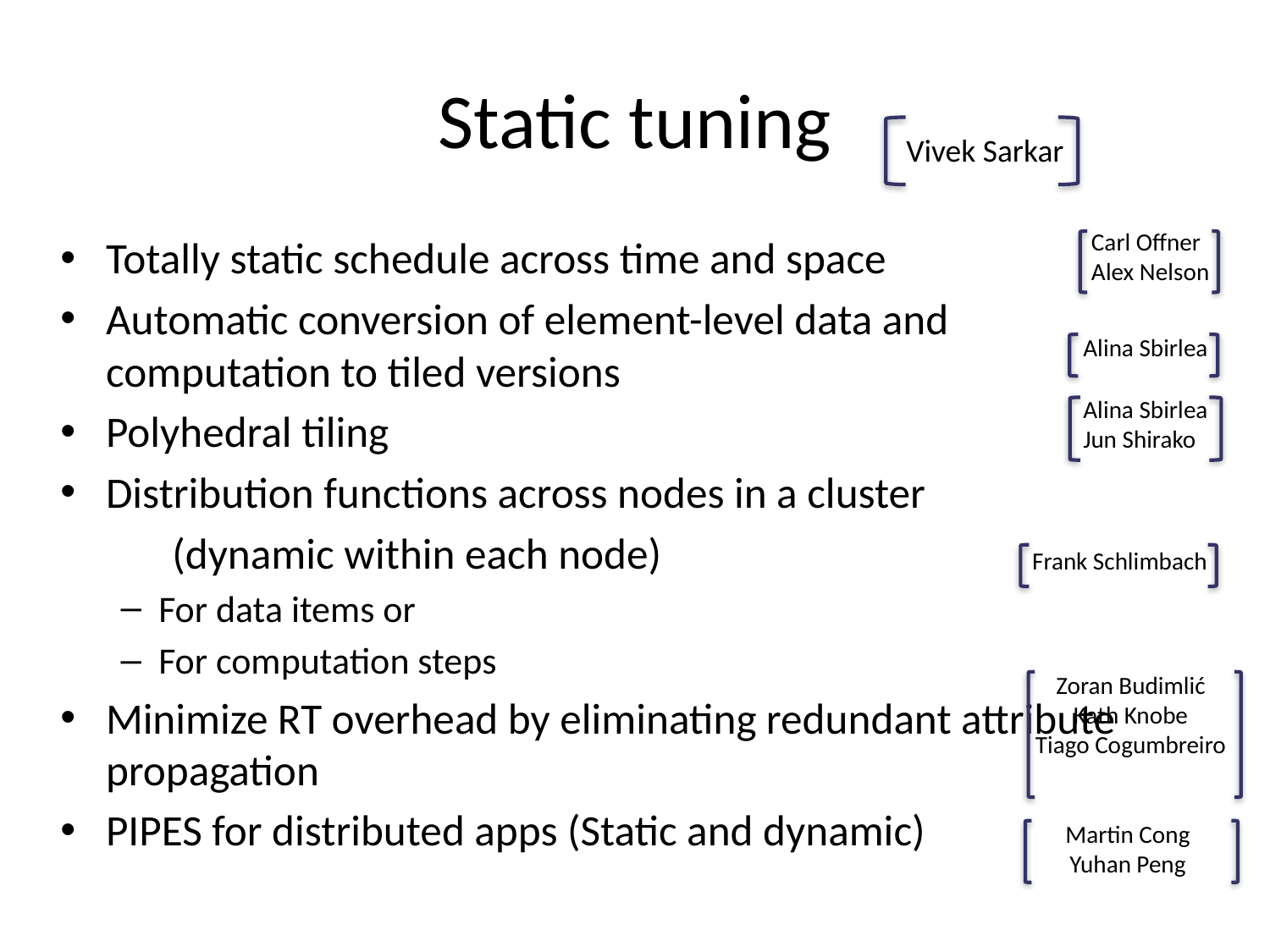

# Static tuning

Vivek Sarkar
Carl Offner
Alex Nelson

Totally static schedule across time and space
Automatic conversion of element-level data and computation to tiled versions
Polyhedral tiling
Distribution functions across nodes in a cluster
	(dynamic within each node)
For data items or
For computation steps
Minimize RT overhead by eliminating redundant attribute propagation
PIPES for distributed apps (Static and dynamic)
Alina Sbirlea

Alina Sbirlea
Jun Shirako

Frank Schlimbach

Zoran Budimlić
Kath Knobe
Tiago Cogumbreiro

Martin Cong
Yuhan Peng